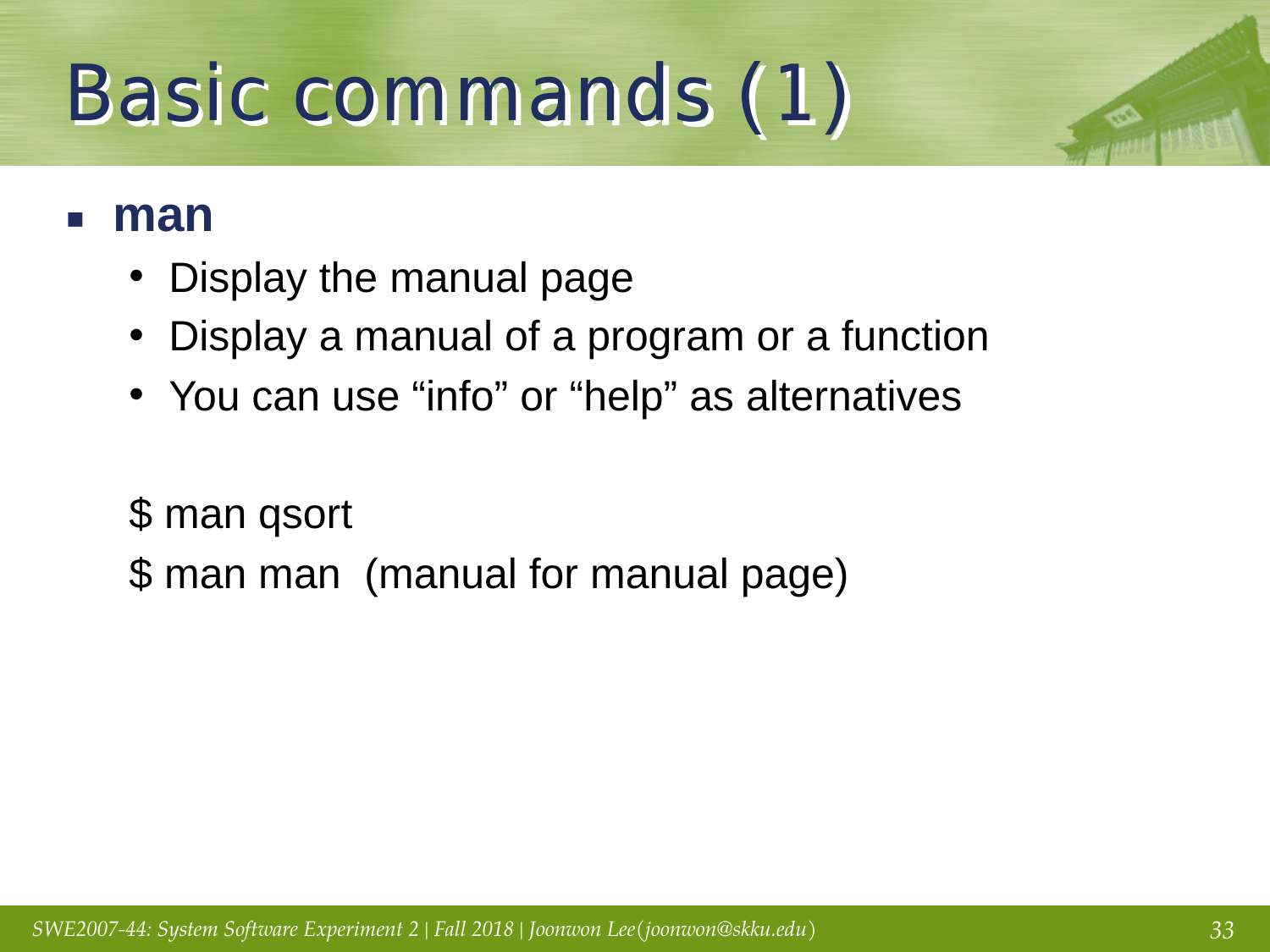

# Basic commands (1)
man
Display the manual page
Display a manual of a program or a function
You can use “info” or “help” as alternatives

$ man qsort
$ man man  (manual for manual page)